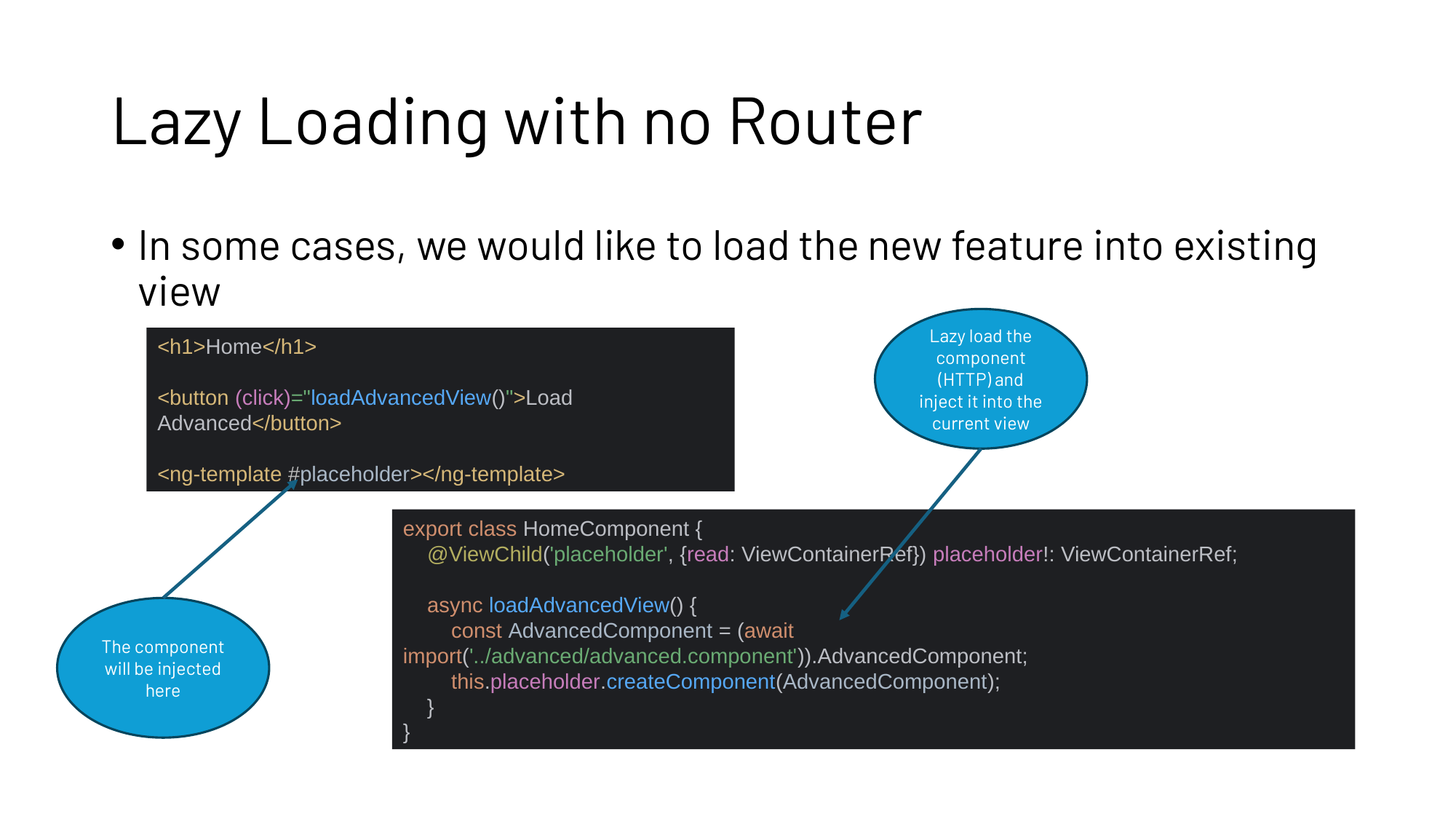

# Lazy Loading with no Router
In some cases, we would like to load the new feature into existing view
Lazy load the component (HTTP) and inject it into the current view
<h1>Home</h1>
<button (click)="loadAdvancedView()">Load Advanced</button>
<ng-template #placeholder></ng-template>
export class HomeComponent {
    @ViewChild('placeholder', {read: ViewContainerRef}) placeholder!: ViewContainerRef;
    async loadAdvancedView() {
        const AdvancedComponent = (await import('../advanced/advanced.component')).AdvancedComponent;
        this.placeholder.createComponent(AdvancedComponent);
    }
}
The component will be injected here